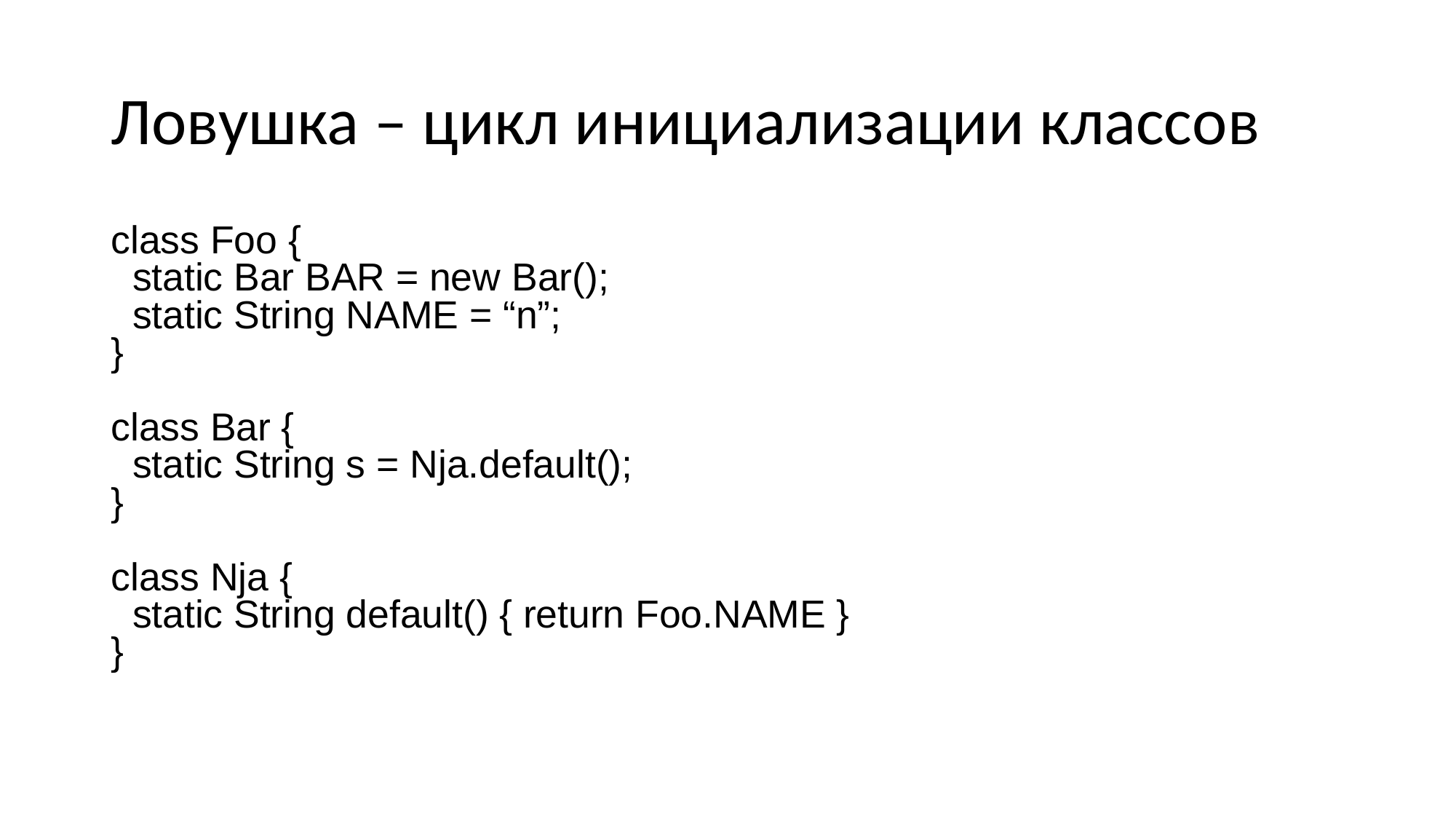

# Ловушка – цикл инициализации классов
class Foo {
  static Bar BAR = new Bar();
  static String NAME = “n”;
}

class Bar {
  static String s = Nja.default();
}

class Nja {
  static String default() { return Foo.NAME }
}